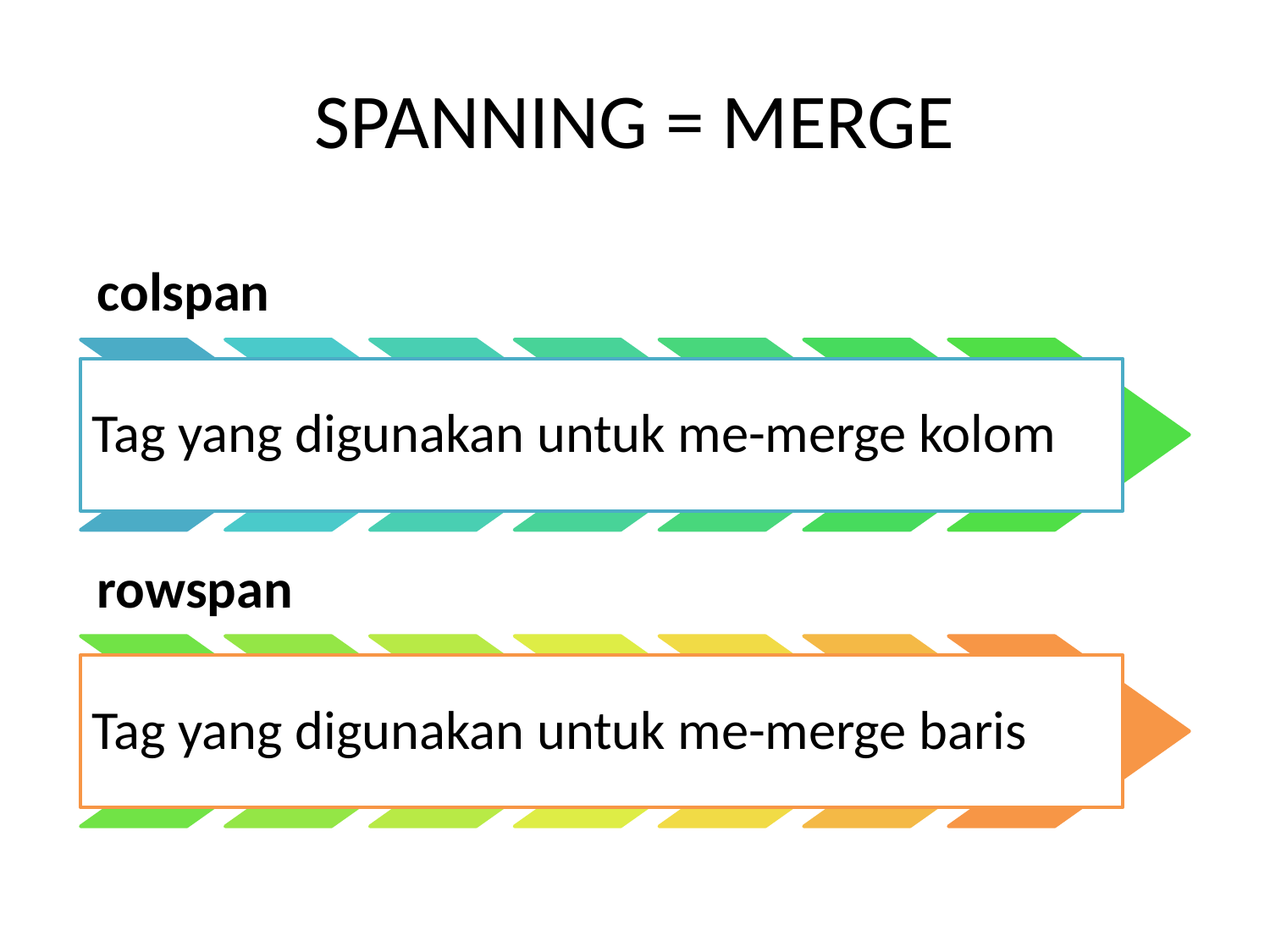

# SPANNING = MERGE
colspan
Tag yang digunakan untuk me-merge kolom
rowspan
Tag yang digunakan untuk me-merge baris